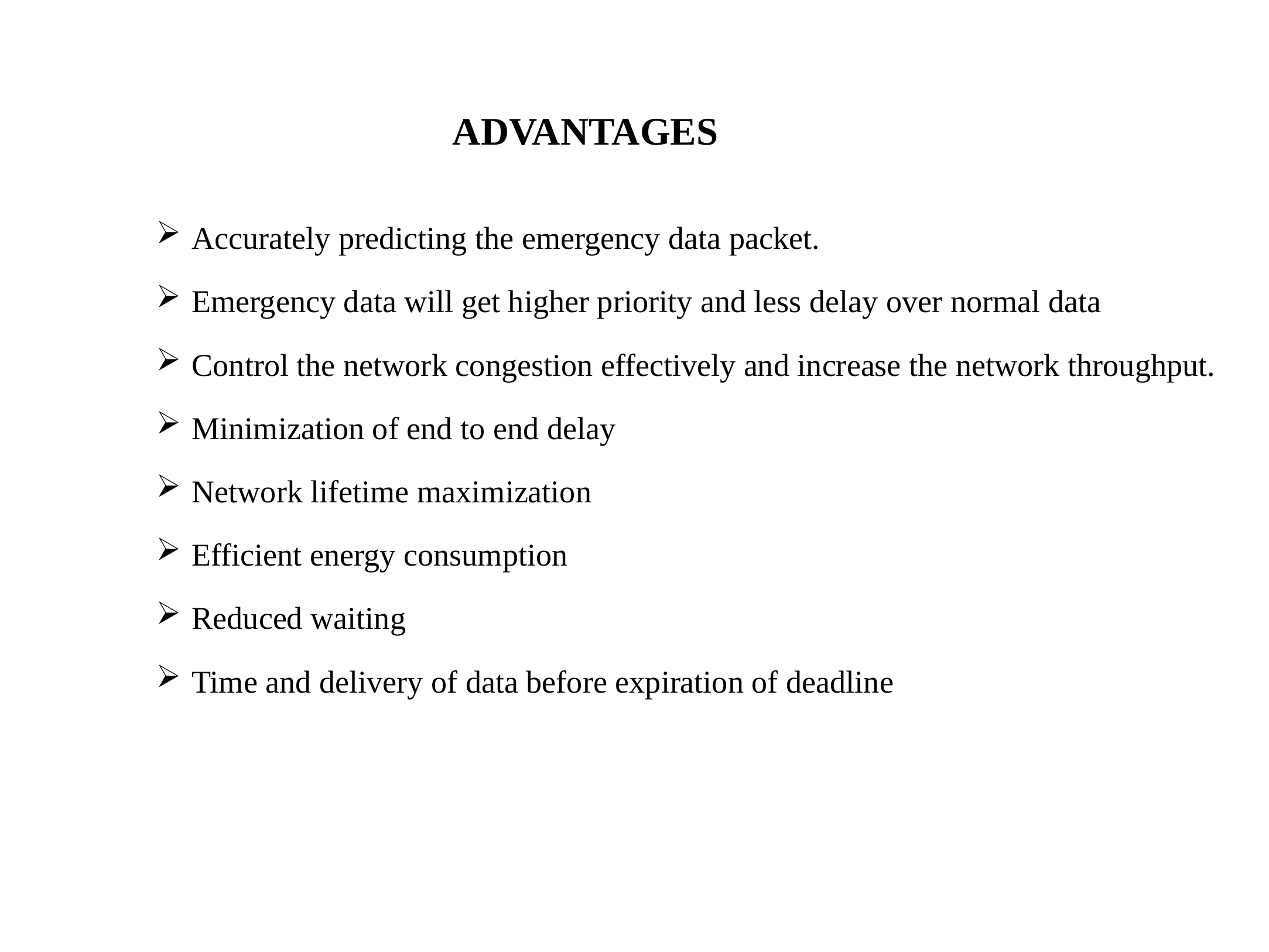

# ADVANTAGES
Accurately predicting the emergency data packet.
Emergency data will get higher priority and less delay over normal data
Control the network congestion effectively and increase the network throughput.
Minimization of end to end delay
Network lifetime maximization
Efficient energy consumption
Reduced waiting
Time and delivery of data before expiration of deadline